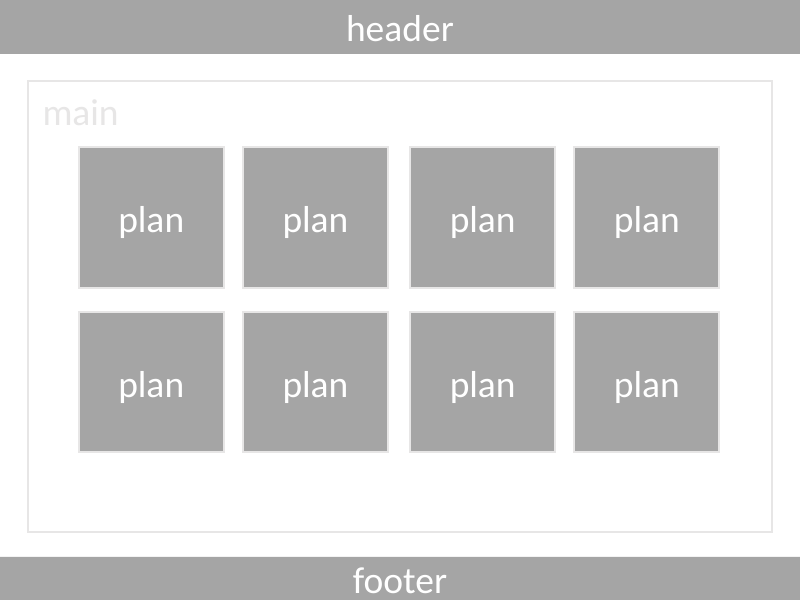

header
main
plan
plan
plan
plan
plan
plan
plan
plan
footer